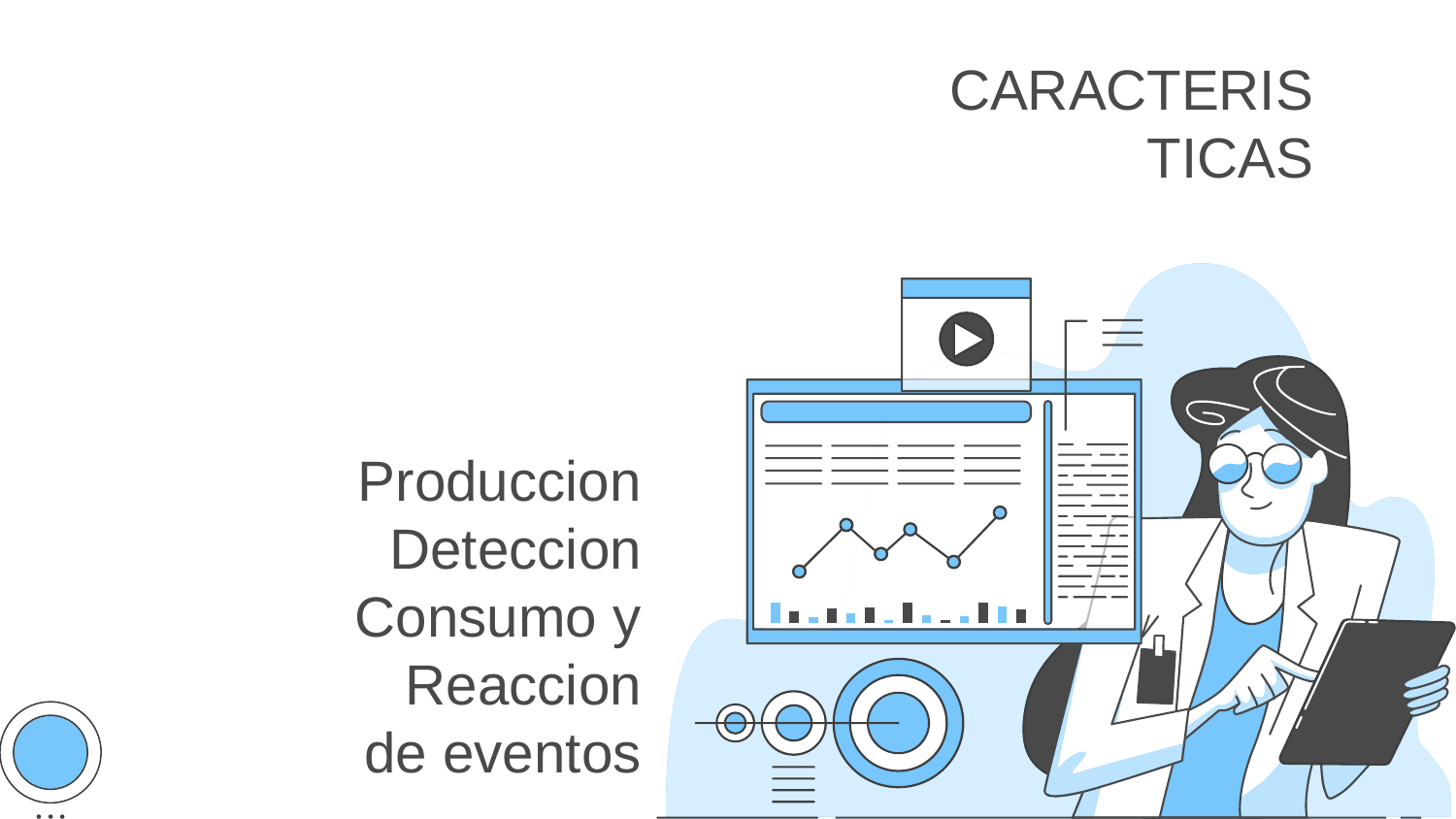

# CARACTERISTICAS

Produccion
Deteccion
Consumo y
Reaccion de eventos